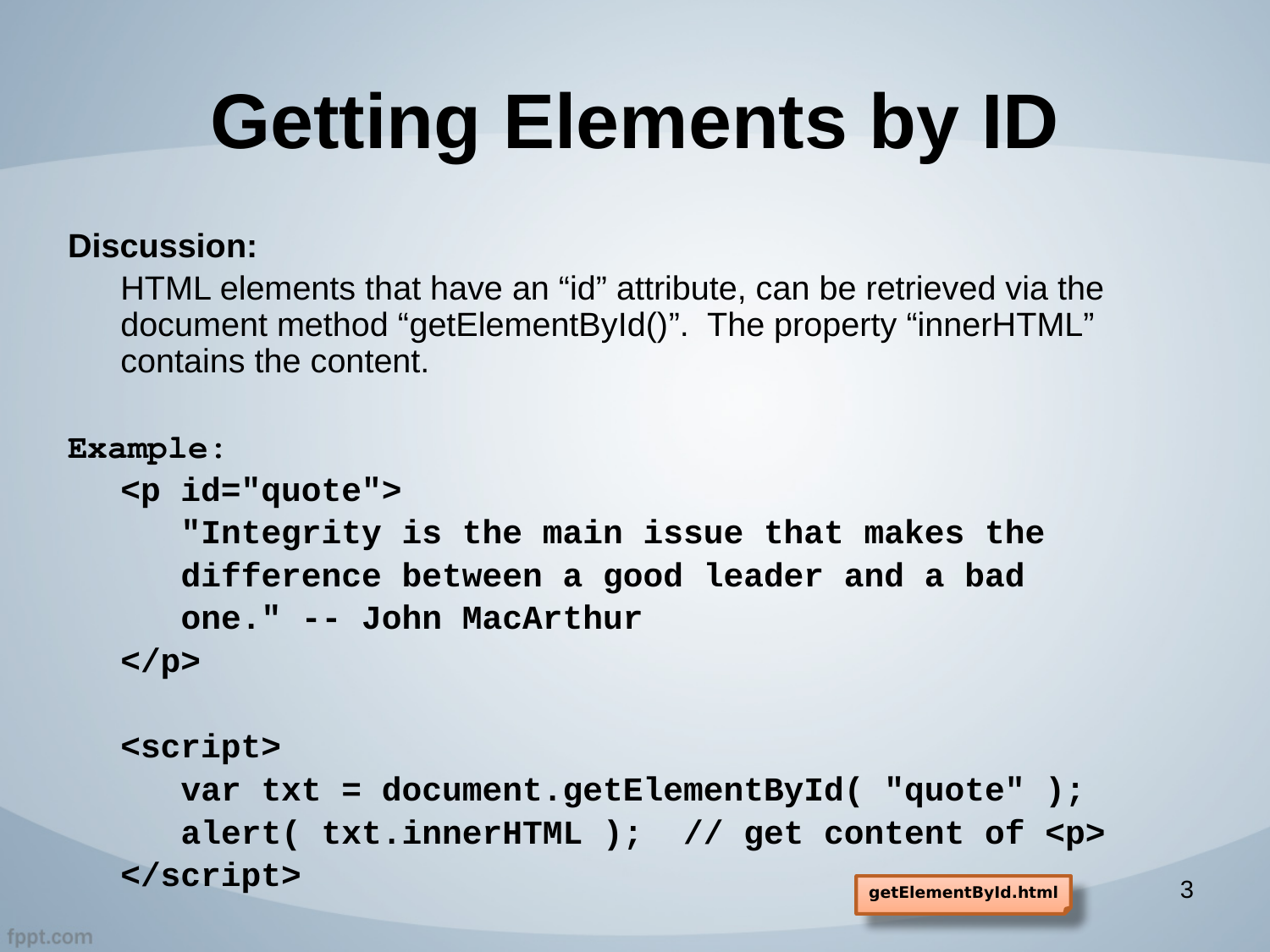

# Getting Elements by ID
Discussion:
HTML elements that have an “id” attribute, can be retrieved via the document method “getElementById()”.  The property “innerHTML” contains the content.

Example:
<p id="quote">
   "Integrity is the main issue that makes the
   difference between a good leader and a bad
   one." -- John MacArthur
</p>

<script>
   var txt = document.getElementById( "quote" );
   alert( txt.innerHTML );  // get content of <p>
</script>
3
getElementById.html